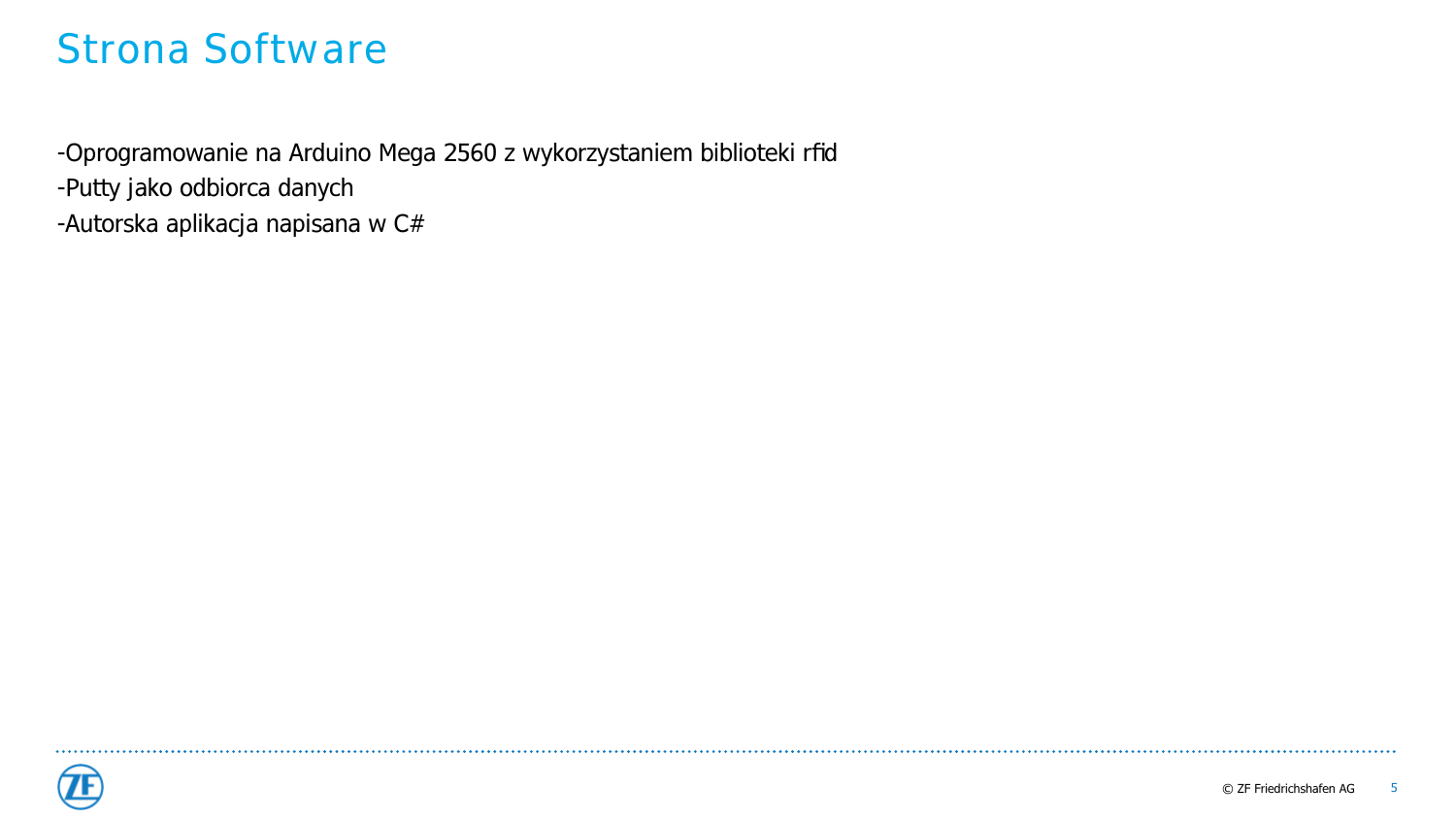

# Strona Software
-Oprogramowanie na Arduino Mega 2560 z wykorzystaniem biblioteki rfid
-Putty jako odbiorca danych
-Autorska aplikacja napisana w C#

5